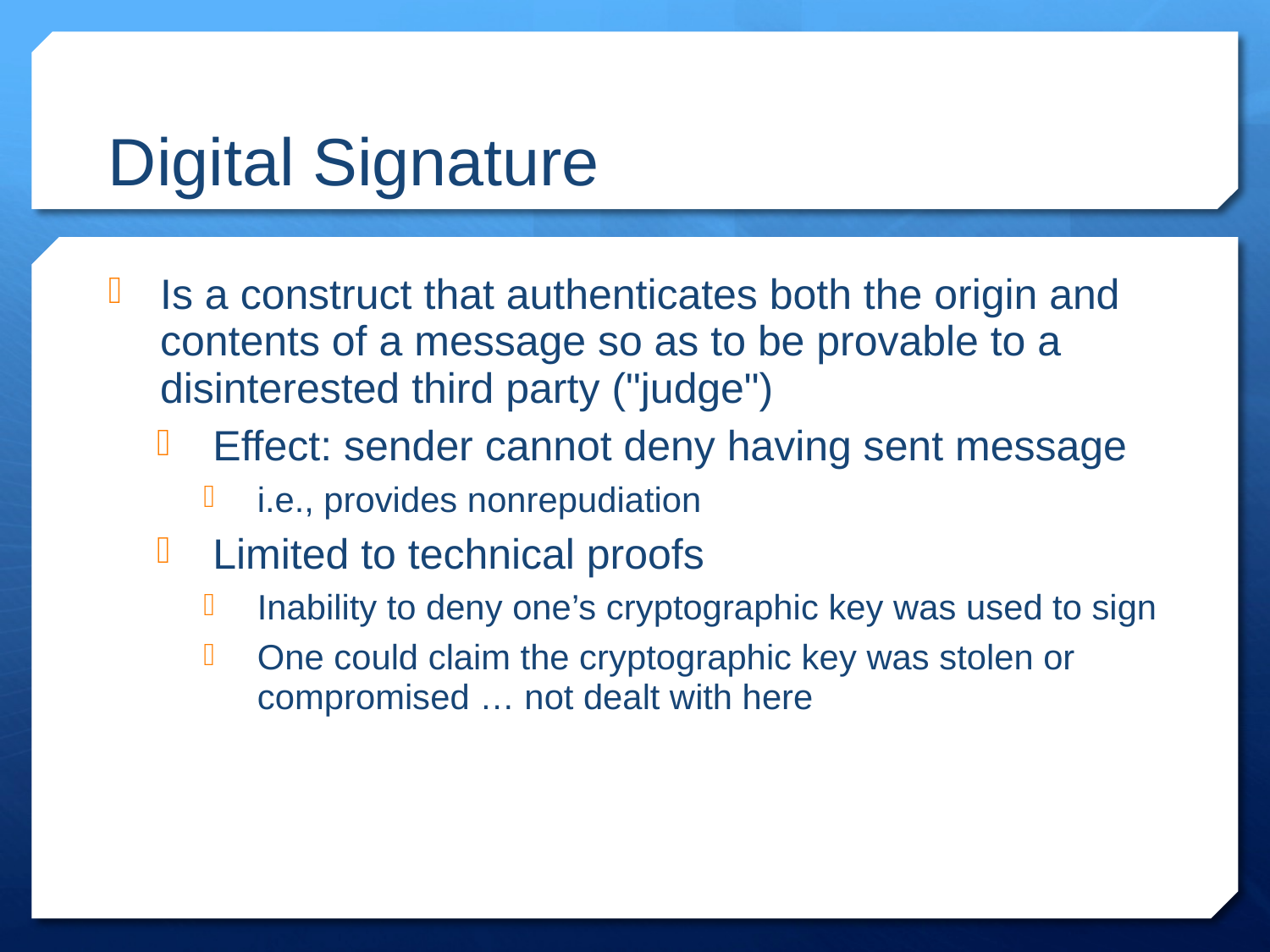

Digital Signature
Is a construct that authenticates both the origin and contents of a message so as to be provable to a disinterested third party ("judge")
Effect: sender cannot deny having sent message
i.e., provides nonrepudiation
Limited to technical proofs
Inability to deny one’s cryptographic key was used to sign
One could claim the cryptographic key was stolen or compromised … not dealt with here